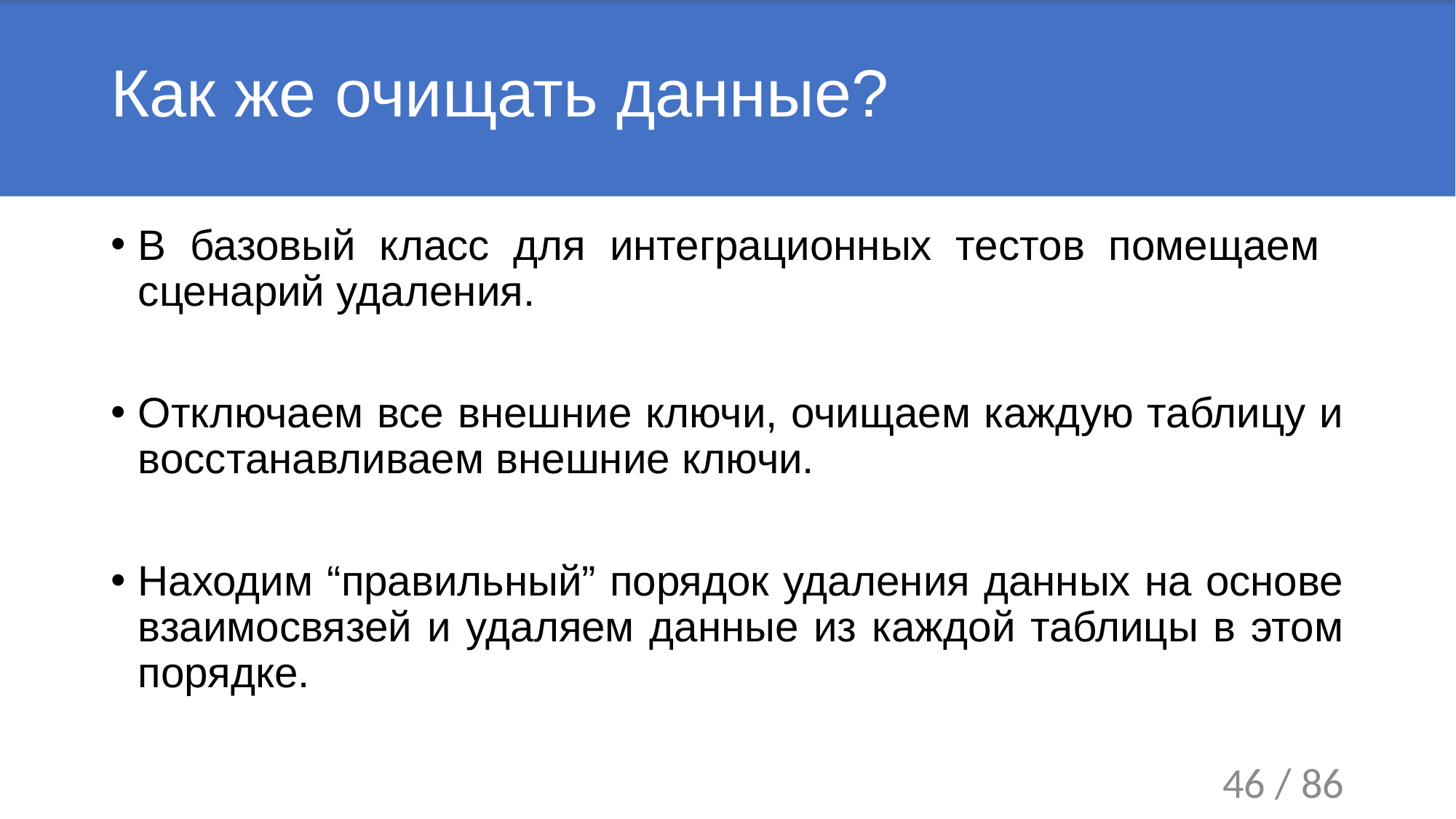

# Как же очищать данные?
В базовый класс для интеграционных тестов помещаем  сценарий удаления.

Отключаем все внешние ключи, очищаем каждую таблицу и восстанавливаем внешние ключи.

Находим “правильный” порядок удаления данных на основе взаимосвязей и удаляем данные из каждой таблицы в этом порядке.

46